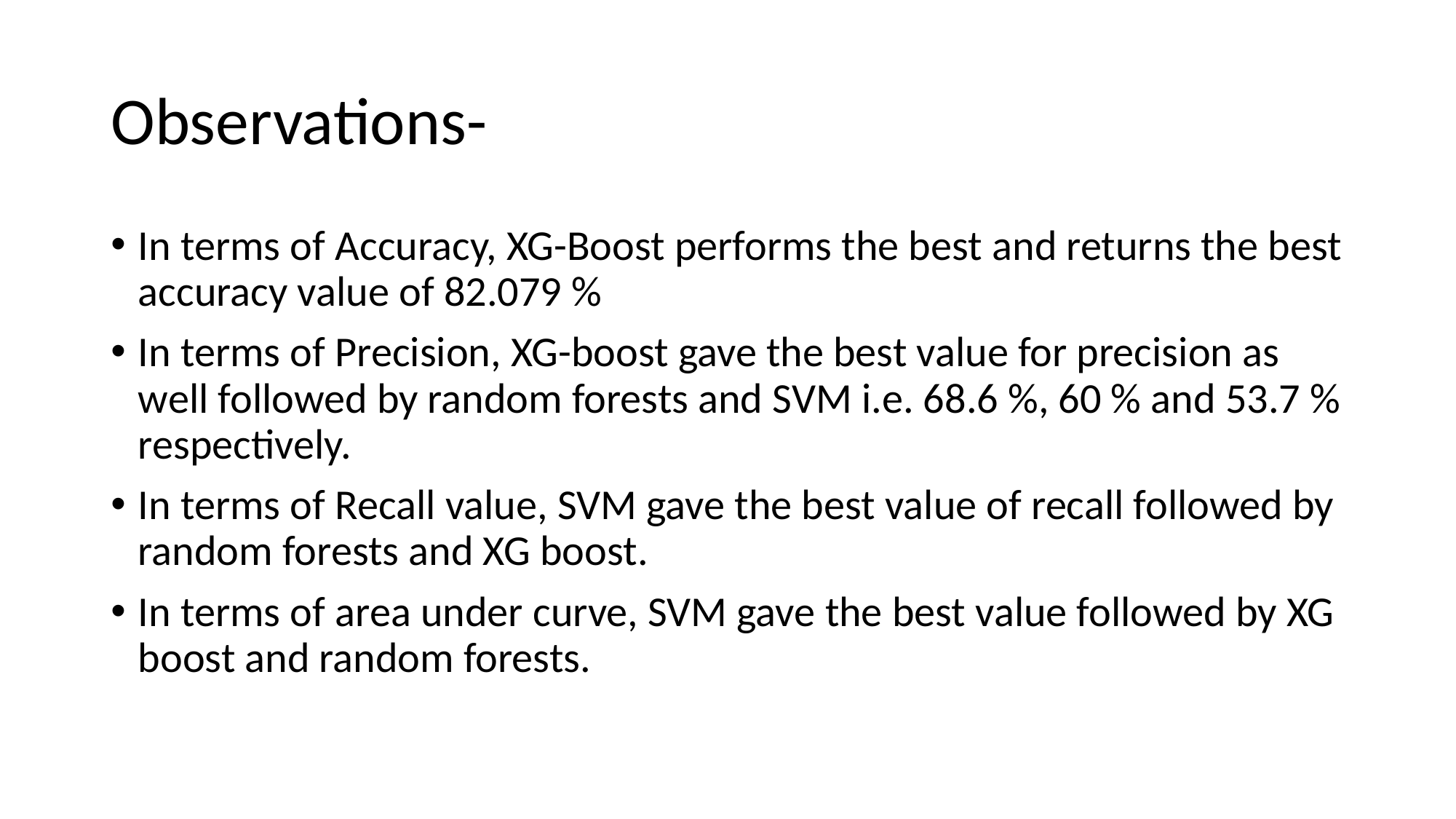

# Observations-
In terms of Accuracy, XG-Boost performs the best and returns the best accuracy value of 82.079 %
In terms of Precision, XG-boost gave the best value for precision as well followed by random forests and SVM i.e. 68.6 %, 60 % and 53.7 % respectively.
In terms of Recall value, SVM gave the best value of recall followed by random forests and XG boost.
In terms of area under curve, SVM gave the best value followed by XG boost and random forests.